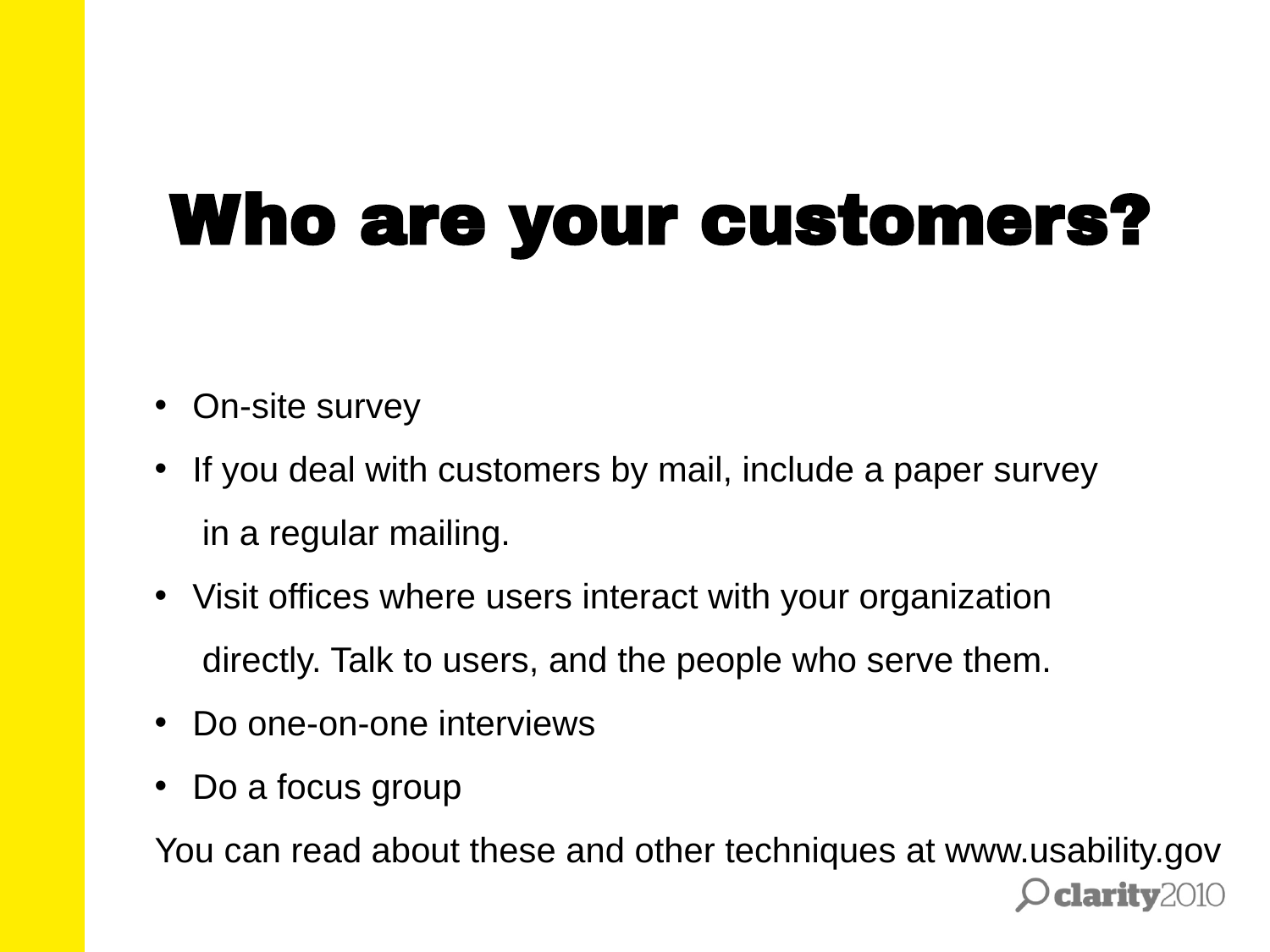

Who are your customers?
On-site survey
If you deal with customers by mail, include a paper survey
 in a regular mailing.
Visit offices where users interact with your organization
 directly. Talk to users, and the people who serve them.
Do one-on-one interviews
Do a focus group
You can read about these and other techniques at www.usability.gov